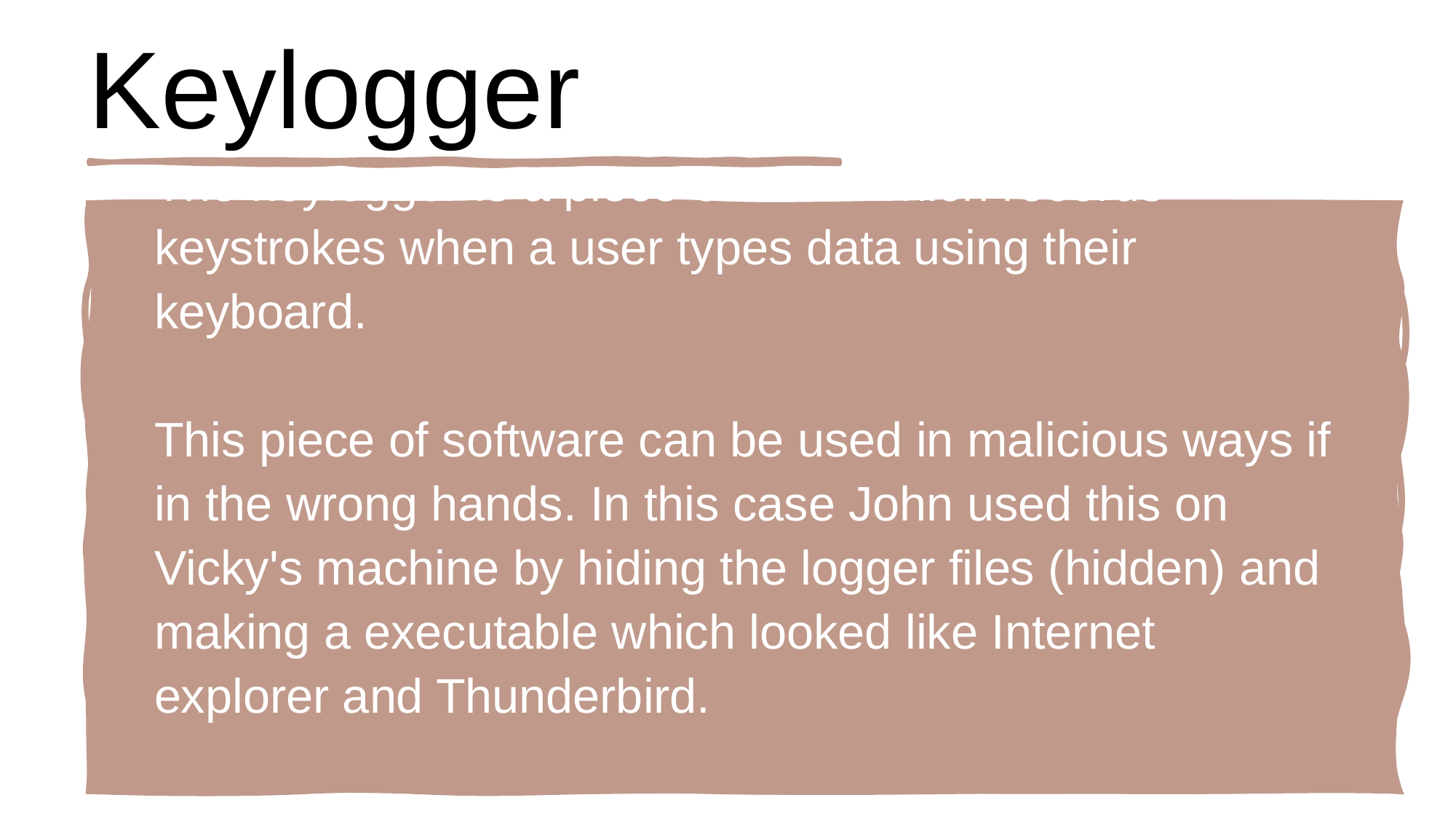

# Keylogger

The keylogger is a piece of code which records keystrokes when a user types data using their keyboard.

This piece of software can be used in malicious ways if in the wrong hands. In this case John used this on Vicky's machine by hiding the logger files (hidden) and making a executable which looked like Internet explorer and Thunderbird.